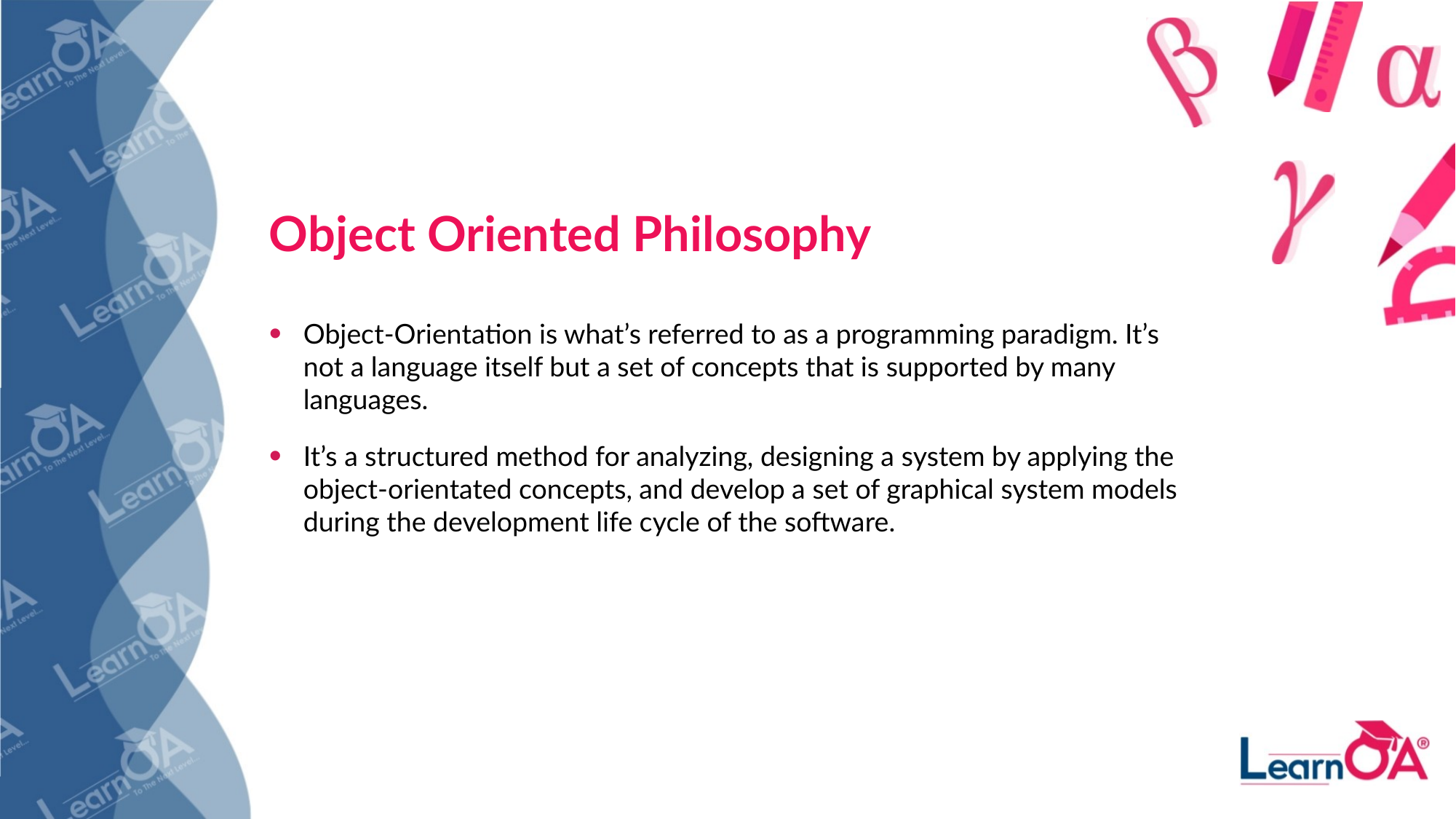

# Object Oriented Philosophy
Object-Orientation is what’s referred to as a programming paradigm. It’s not a language itself but a set of concepts that is supported by many languages.
It’s a structured method for analyzing, designing a system by applying the object-orientated concepts, and develop a set of graphical system models during the development life cycle of the software.